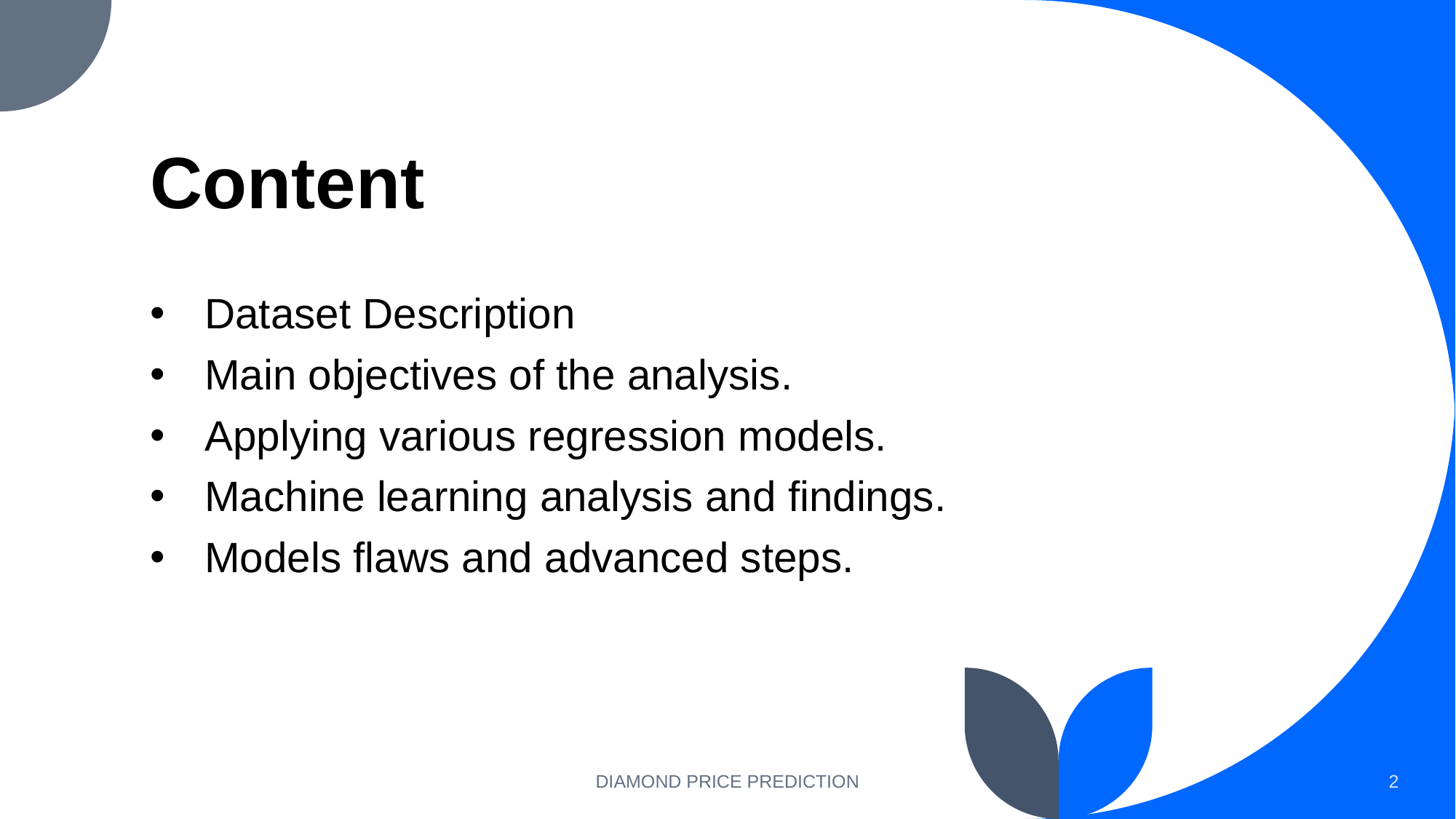

# Content
Dataset Description
Main objectives of the analysis.
Applying various regression models.
Machine learning analysis and findings.
Models flaws and advanced steps.

DIAMOND PRICE PREDICTION
2